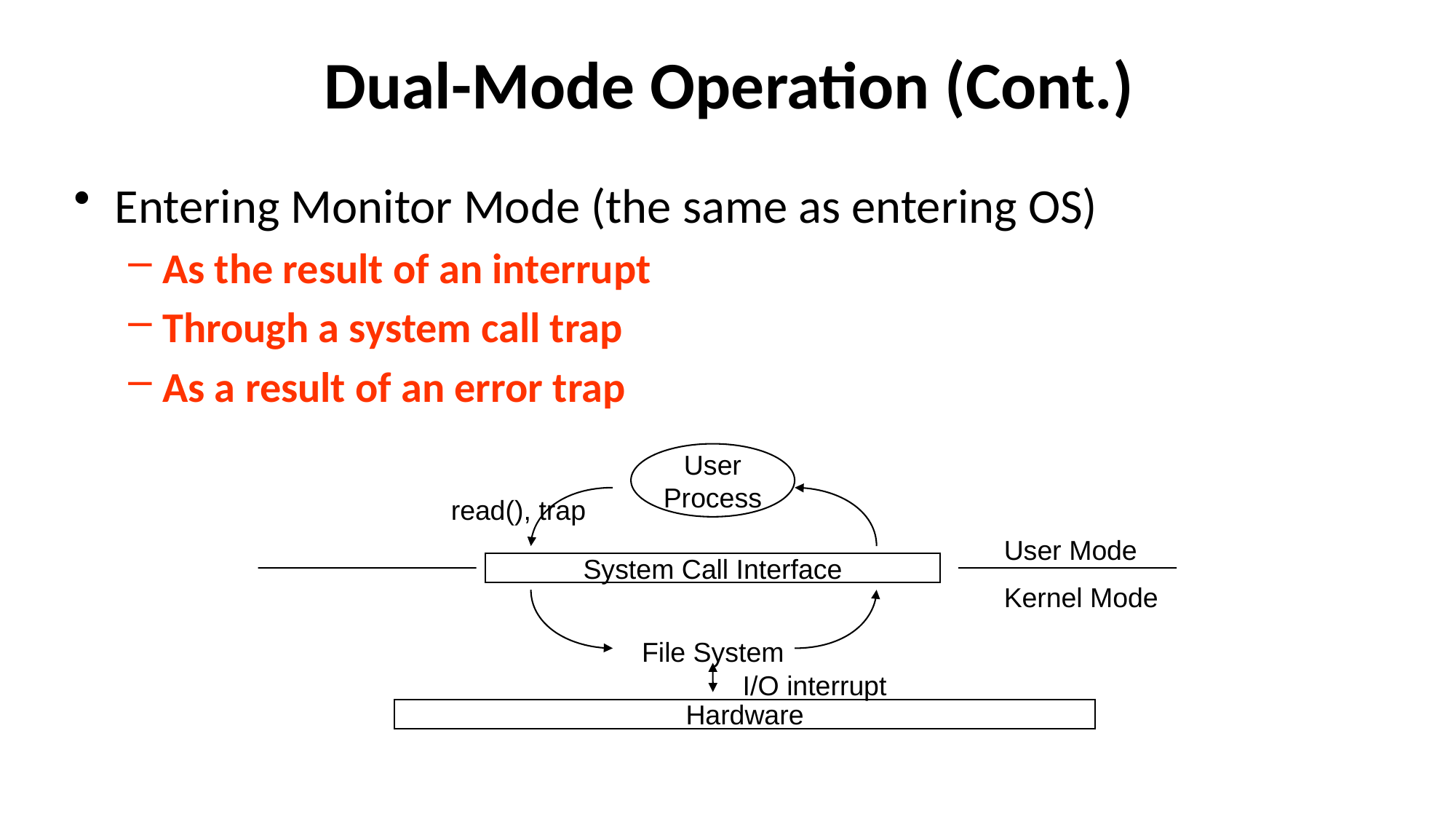

# Dual-Mode Operation (Cont.)
Entering Monitor Mode (the same as entering OS)
As the result of an interrupt
Through a system call trap
As a result of an error trap
User
Process
read(), trap

User Mode
System Call Interface

Kernel Mode

File System

I/O interrupt
Hardware